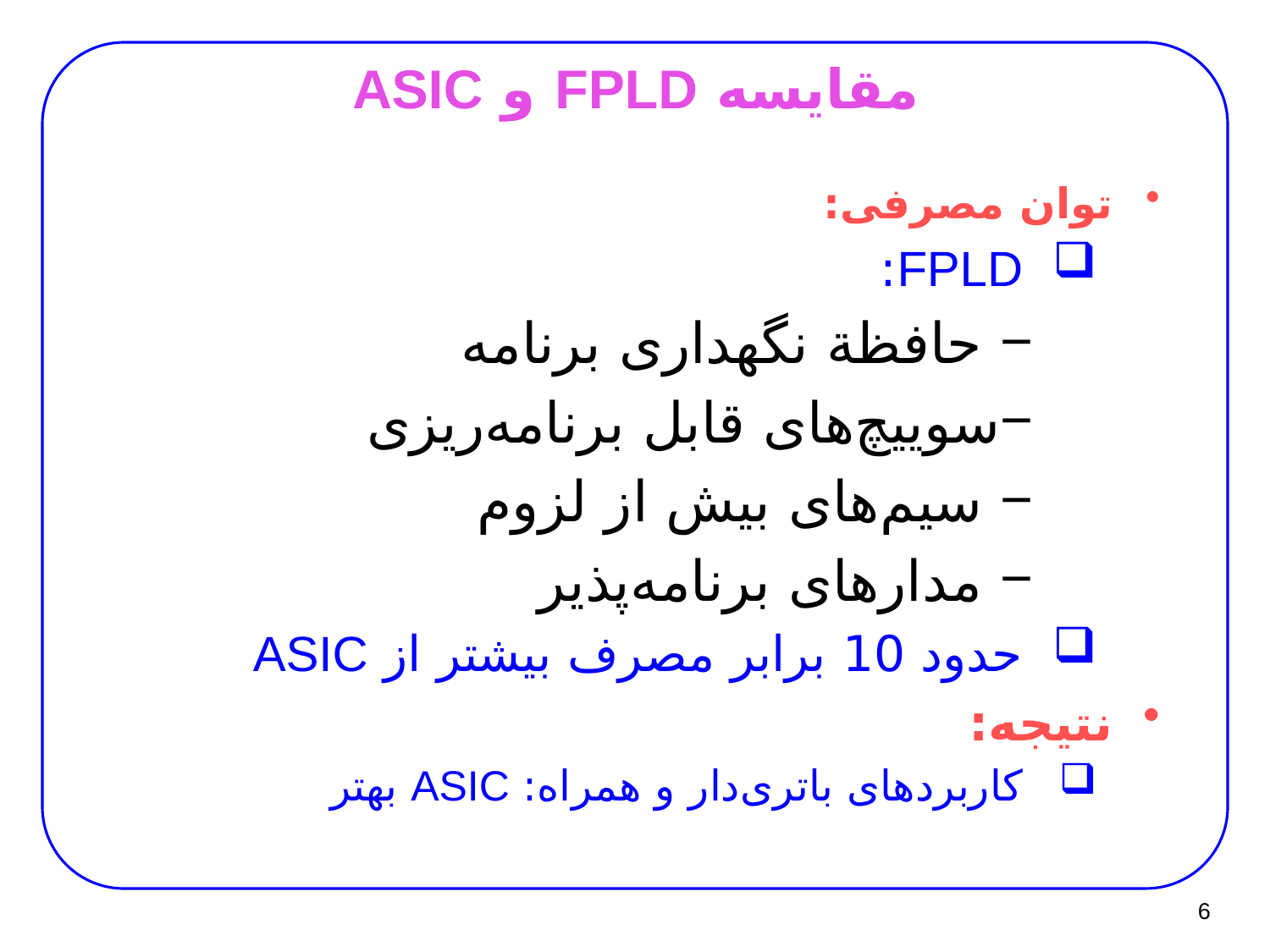

# مقايسه FPLD و ASIC
توان مصرفی:
FPLD:
 حافظة نگهداری برنامه
سوییچ‌های قابل برنامه‌ریزی
 سیم‌های بیش از لزوم
 مدارهای برنامه‌پذیر
حدود 10 برابر مصرف بیشتر از ASIC
نتیجه:
کاربردهای باتری‌دار و همراه: ASIC بهتر
6